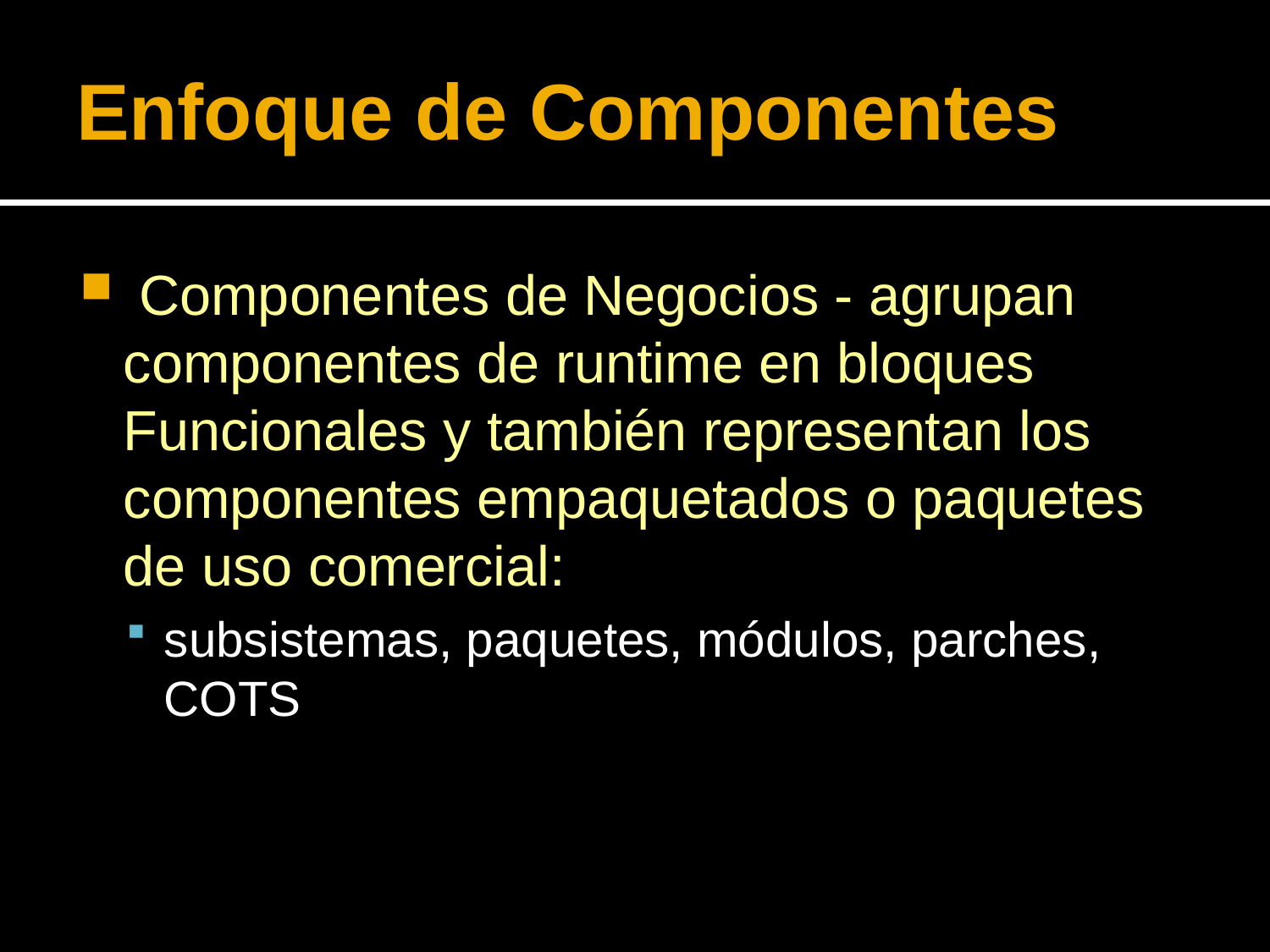

# Enfoque de Componentes
 Componentes de Negocios - agrupan componentes de runtime en bloques Funcionales y también representan los componentes empaquetados o paquetes de uso comercial:
subsistemas, paquetes, módulos, parches, COTS